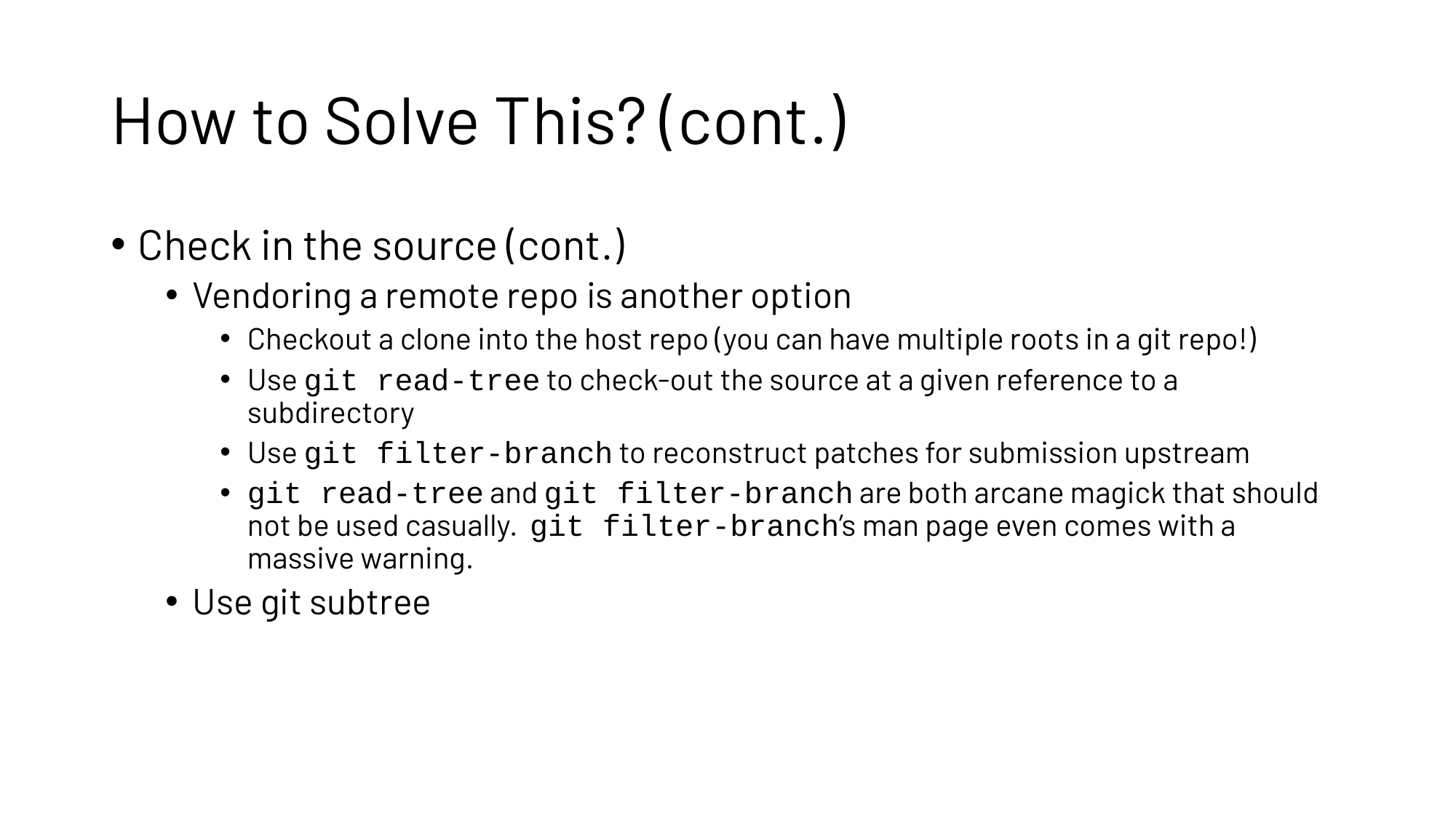

# How to Solve This? (cont.)
Check in the source (cont.)
Vendoring a remote repo is another option
Checkout a clone into the host repo (you can have multiple roots in a git repo!)
Use git read-tree to check-out the source at a given reference to a subdirectory
Use git filter-branch to reconstruct patches for submission upstream
git read-tree and git filter-branch are both arcane magick that should not be used casually.  git filter-branch’s man page even comes with a massive warning.
Use git subtree